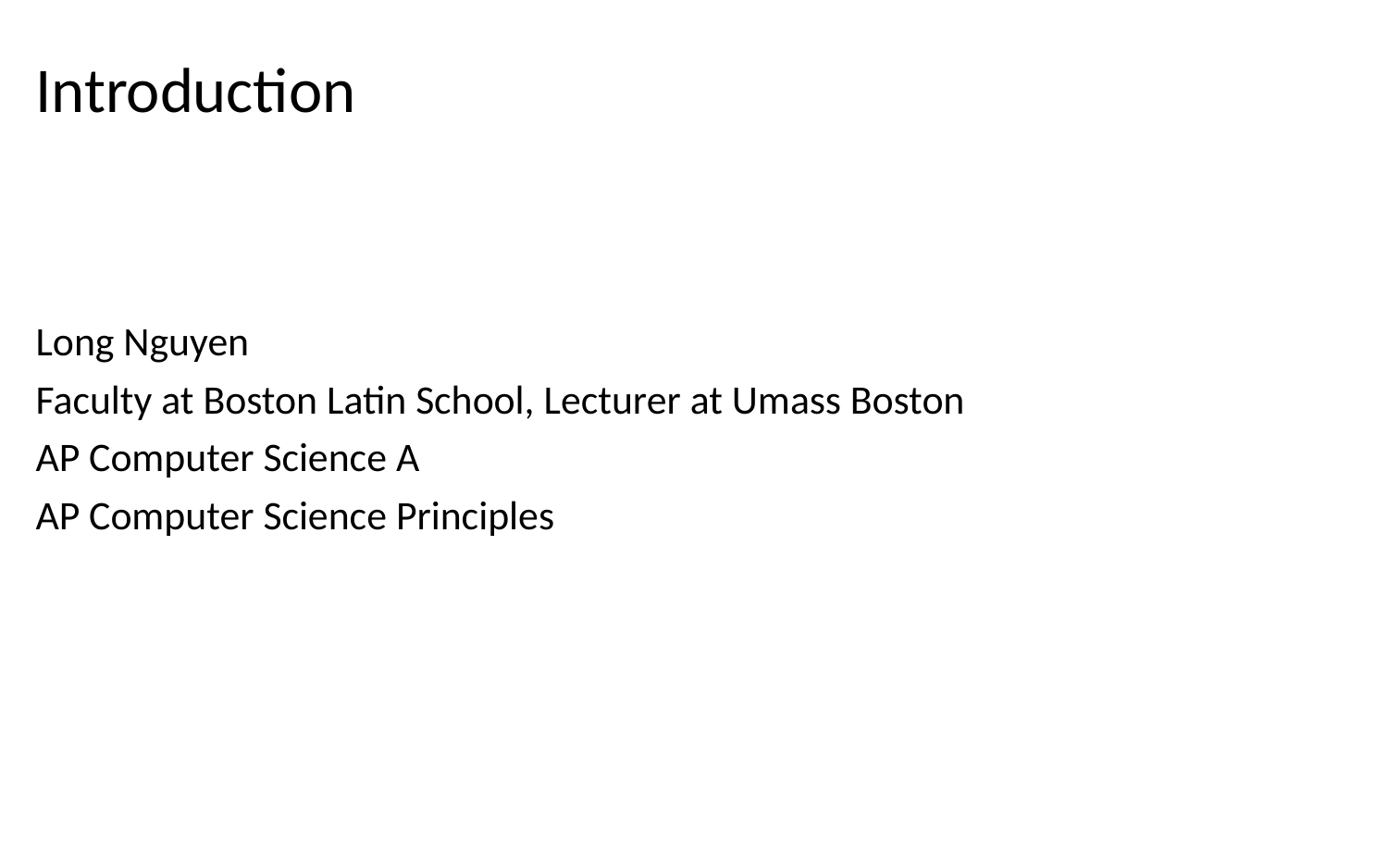

# Introduction

Long Nguyen
Faculty at Boston Latin School, Lecturer at Umass Boston
AP Computer Science A
AP Computer Science Principles